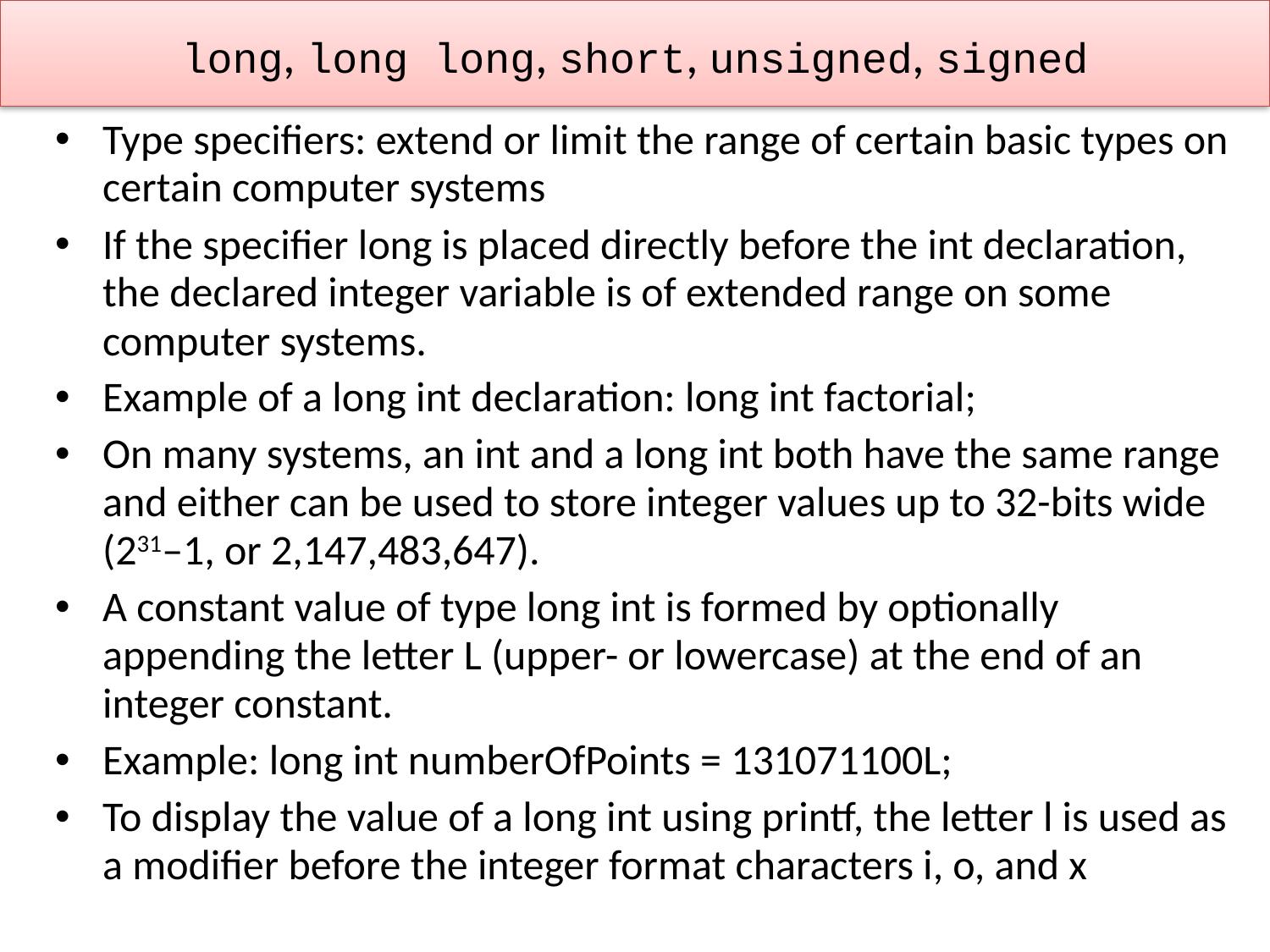

# long, long long, short, unsigned, signed

Type specifiers: extend or limit the range of certain basic types on certain computer systems
If the specifier long is placed directly before the int declaration, the declared integer variable is of extended range on some computer systems.
Example of a long int declaration: long int factorial;
On many systems, an int and a long int both have the same range and either can be used to store integer values up to 32-bits wide (231–1, or 2,147,483,647).
A constant value of type long int is formed by optionally appending the letter L (upper- or lowercase) at the end of an integer constant.
Example: long int numberOfPoints = 131071100L;
To display the value of a long int using printf, the letter l is used as a modifier before the integer format characters i, o, and x